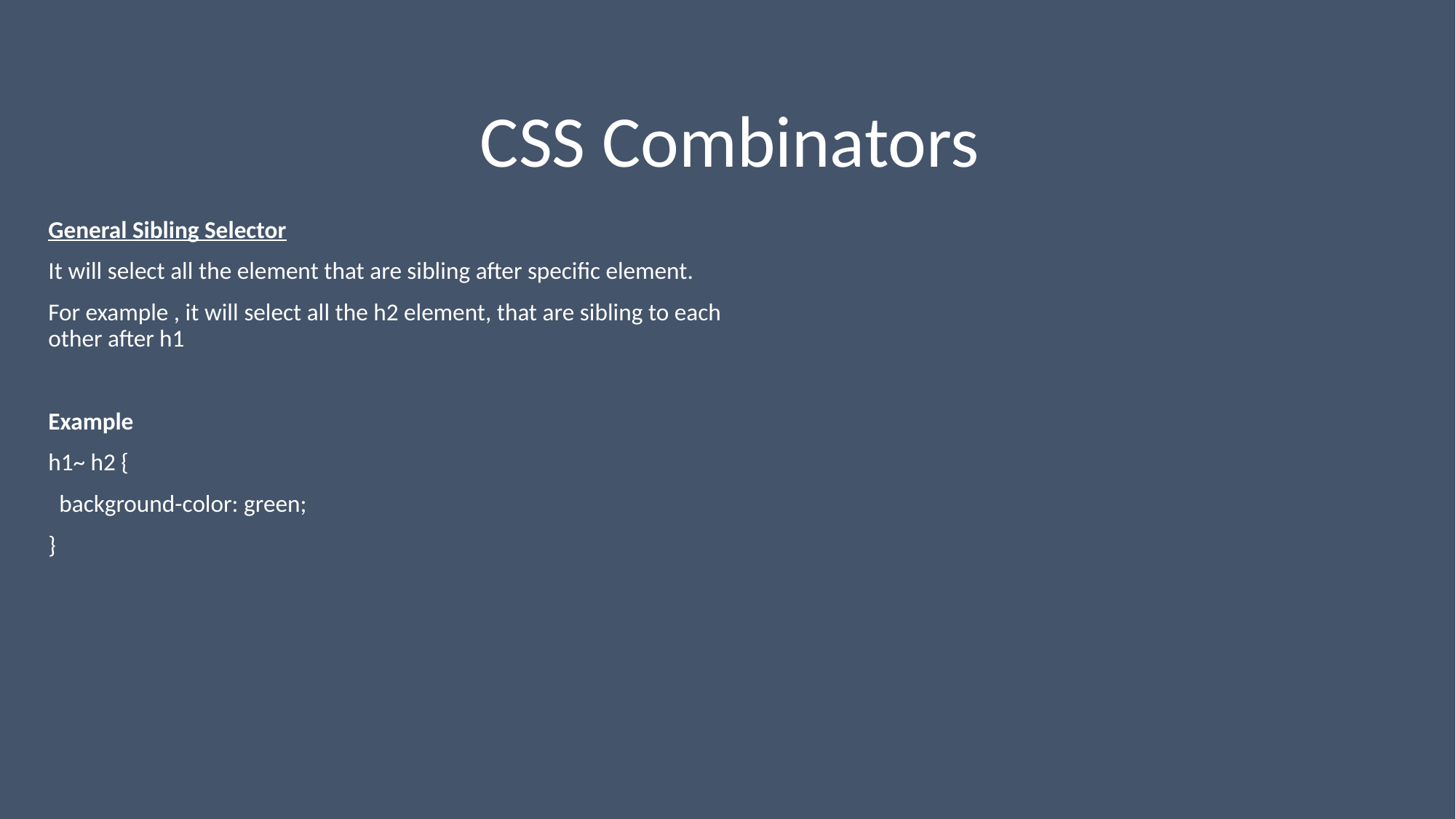

# CSS Combinators
General Sibling Selector
It will select all the element that are sibling after specific element.
For example , it will select all the h2 element, that are sibling to each other after h1

Example
h1~ h2 {
  background-color: green;
}